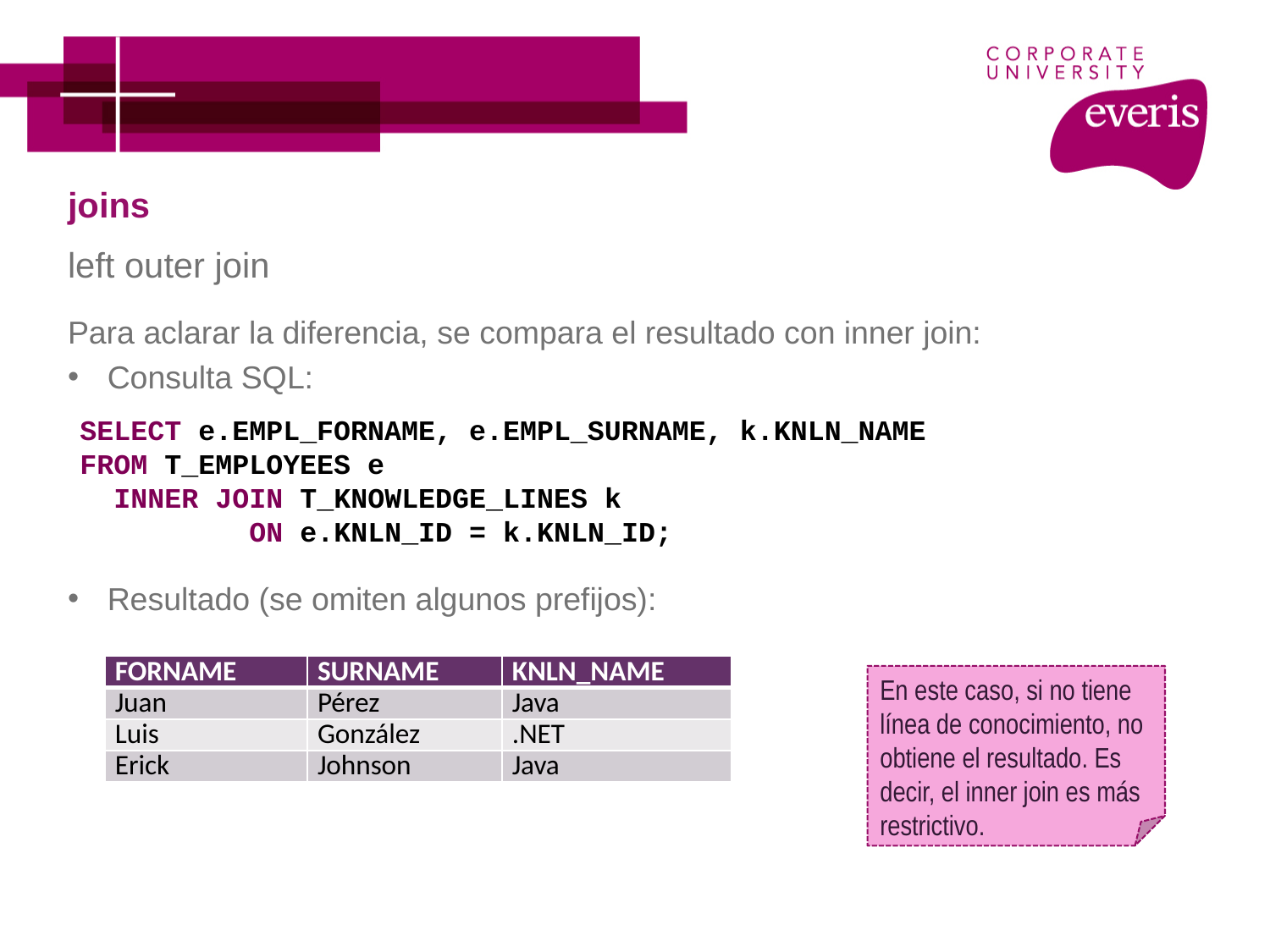

# joins
left outer join
Para aclarar la diferencia, se compara el resultado con inner join:
Consulta SQL:

Resultado (se omiten algunos prefijos):
SELECT e.EMPL_FORNAME, e.EMPL_SURNAME, k.KNLN_NAME
FROM T_EMPLOYEES e
  INNER JOIN T_KNOWLEDGE_LINES k
          ON e.KNLN_ID = k.KNLN_ID;
| FORNAME | SURNAME | KNLN\_NAME |
| --- | --- | --- |
| Juan | Pérez | Java |
| Luis | González | .NET |
| Erick | Johnson | Java |
En este caso, si no tiene línea de conocimiento, no obtiene el resultado. Es decir, el inner join es más restrictivo.